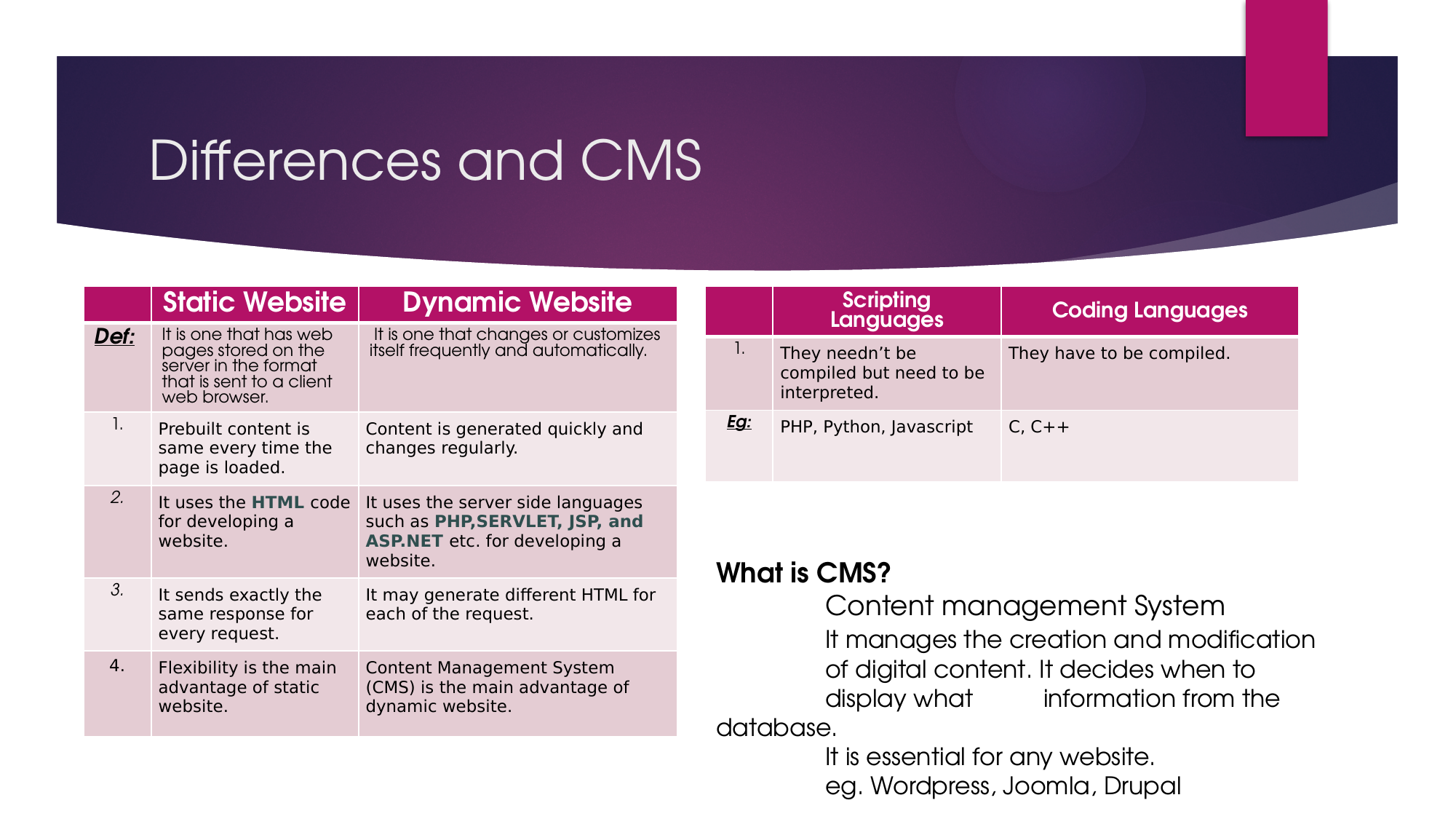

# Differences and CMS
|  | Static Website | Dynamic Website |
| --- | --- | --- |
| Def: | It is one that has web pages stored on the server in the format that is sent to a client web browser. | It is one that changes or customizes itself frequently and automatically. |
| 1. | Prebuilt content is same every time the page is loaded. | Content is generated quickly and changes regularly. |
| 2. | It uses the HTML code for developing a website. | It uses the server side languages such as PHP,SERVLET, JSP, and ASP.NET etc. for developing a website. |
| 3. | It sends exactly the same response for every request. | It may generate different HTML for each of the request. |
| 4. | Flexibility is the main advantage of static website. | Content Management System (CMS) is the main advantage of dynamic website. |
|  | Scripting Languages | Coding Languages |
| --- | --- | --- |
| 1. | They needn’t be compiled but need to be interpreted. | They have to be compiled. |
| Eg: | PHP, Python, Javascript | C, C++ |
What is CMS?
	Content management System
	It manages the creation and modification 	of digital content. It decides when to 	display what 	information from the database.
	It is essential for any website.
	eg. Wordpress, Joomla, Drupal